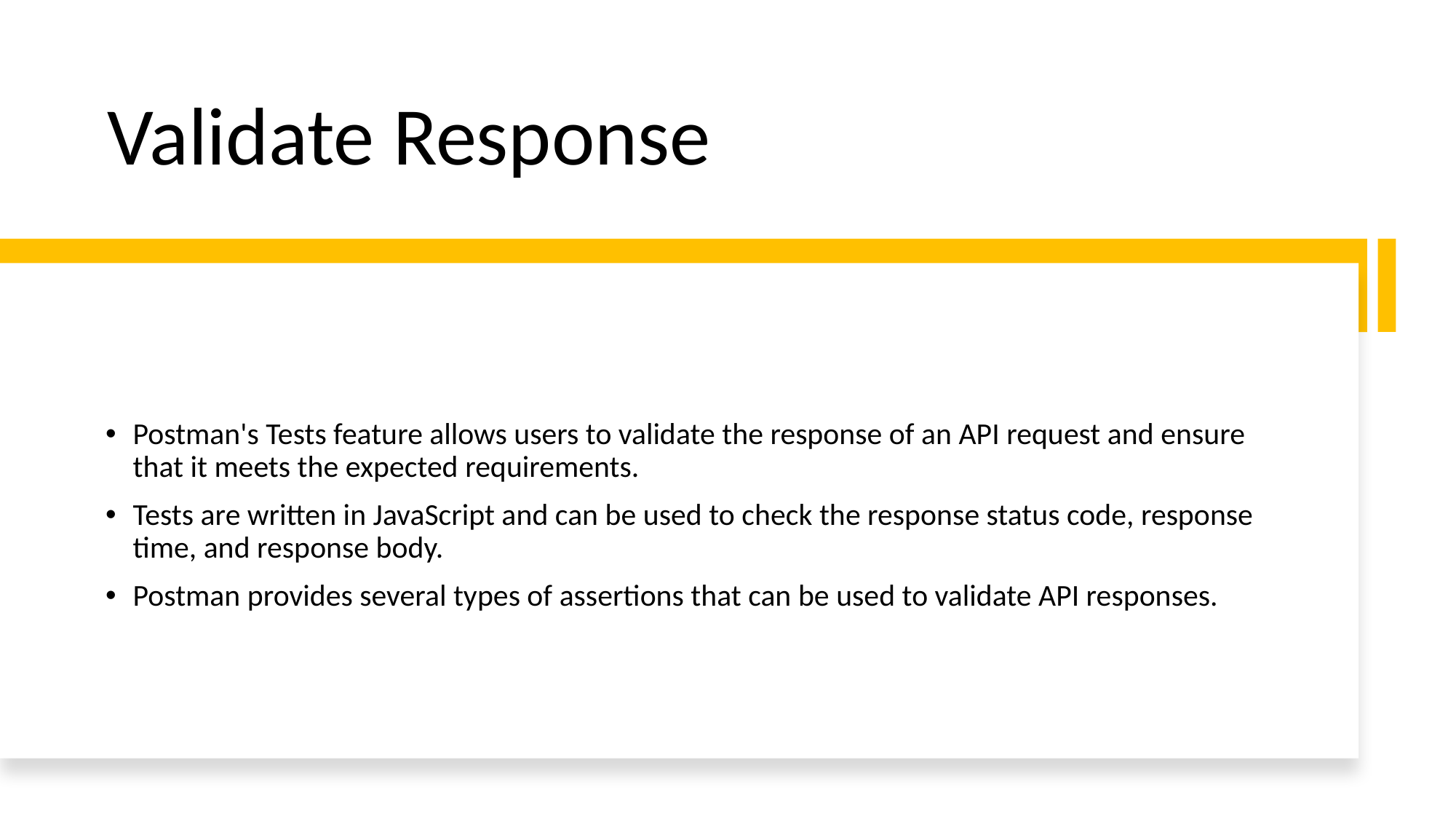

# Validate Response

Postman's Tests feature allows users to validate the response of an API request and ensure that it meets the expected requirements.
Tests are written in JavaScript and can be used to check the response status code, response time, and response body.
Postman provides several types of assertions that can be used to validate API responses.